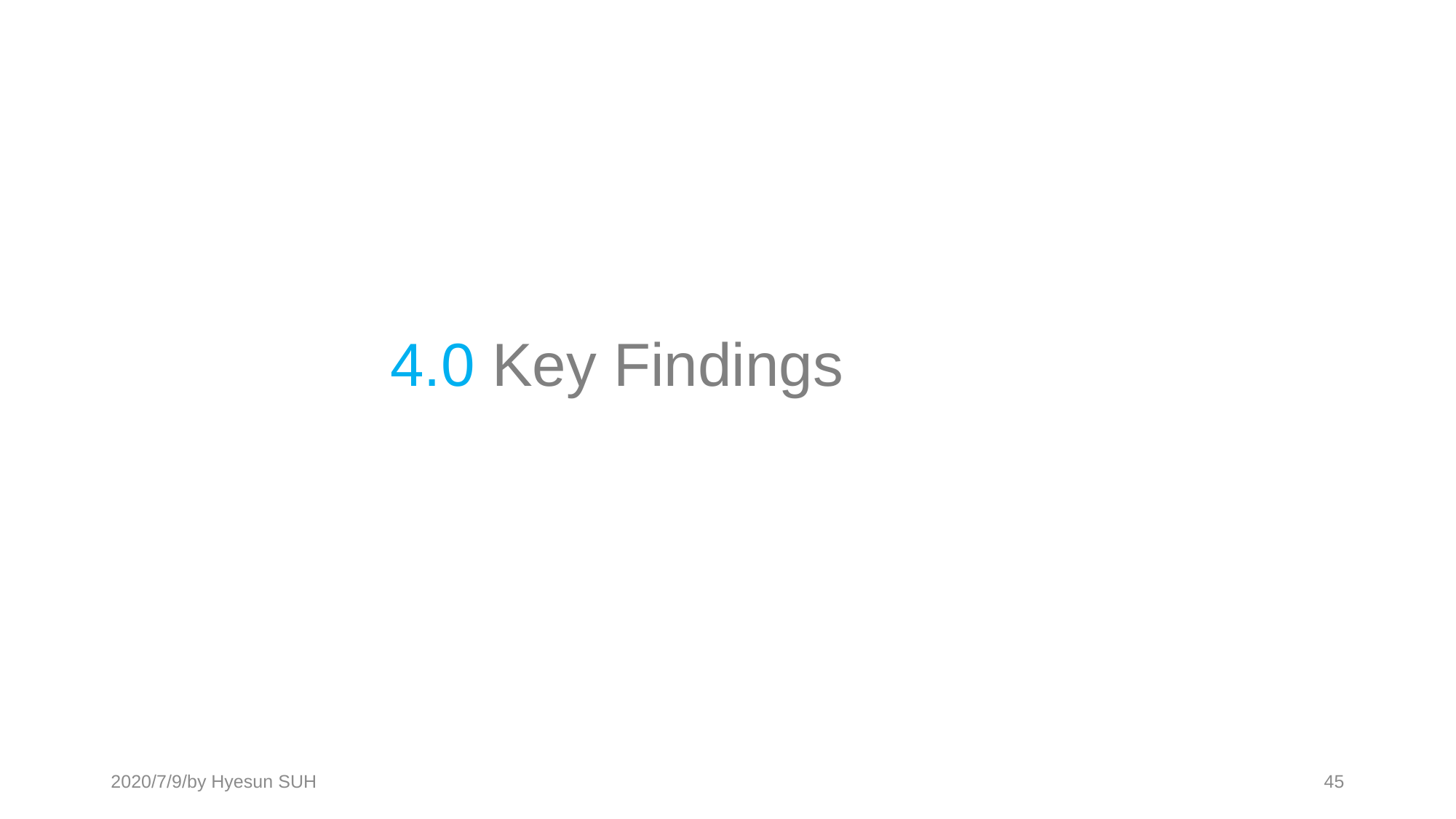

4.0 Key Findings
2020/7/9/by Hyesun SUH
45